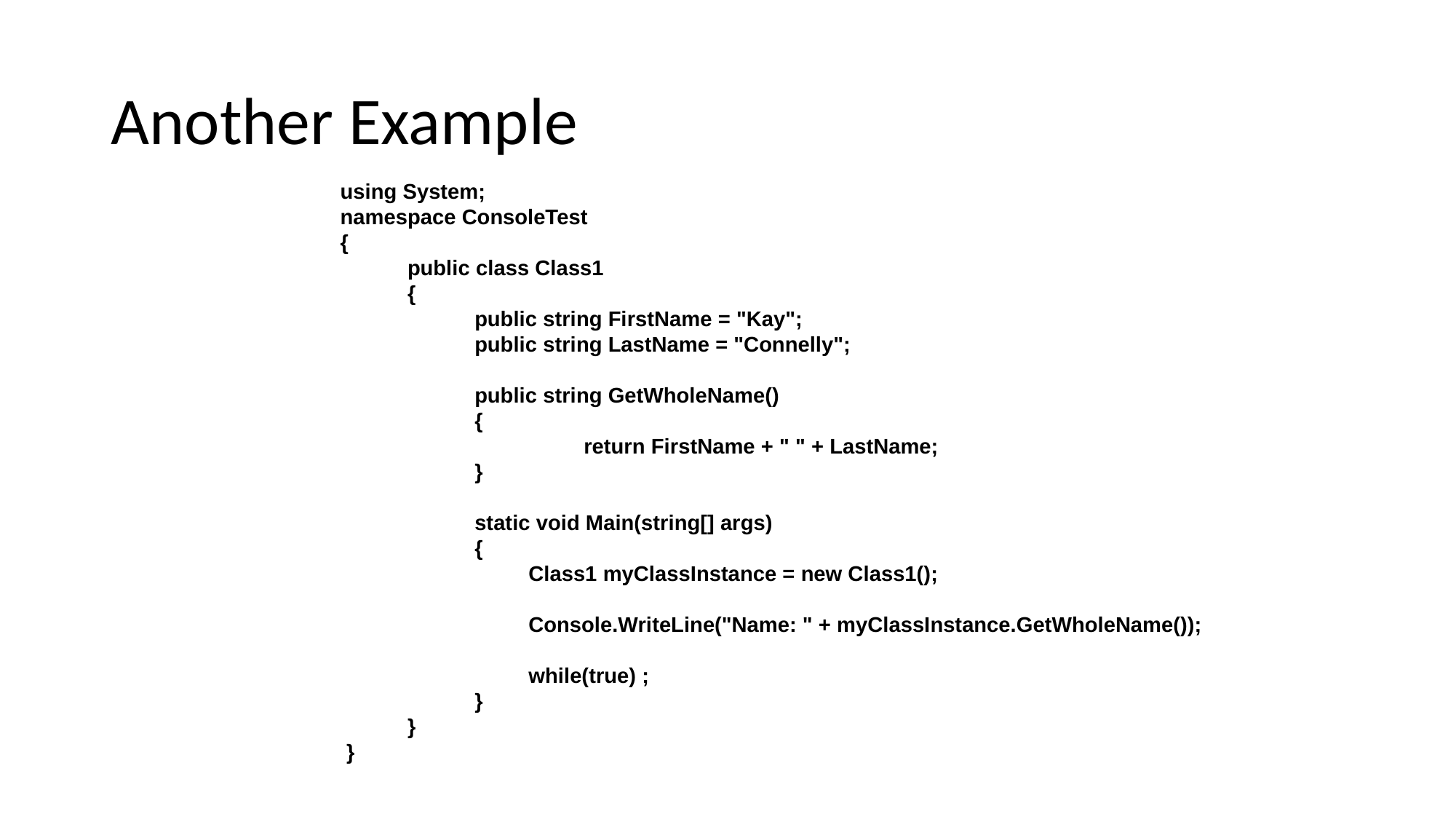

# Another Example
              using System;
              namespace ConsoleTest
              {
	       public class Class1
	       {
		public string FirstName = "Kay";
		public string LastName = "Connelly";

		public string GetWholeName()
		{
			return FirstName + " " + LastName;
		}

		static void Main(string[] args)
		{
		         Class1 myClassInstance = new Class1();

		         Console.WriteLine("Name: " + myClassInstance.GetWholeName());

		         while(true) ;
		}
	       }
               }